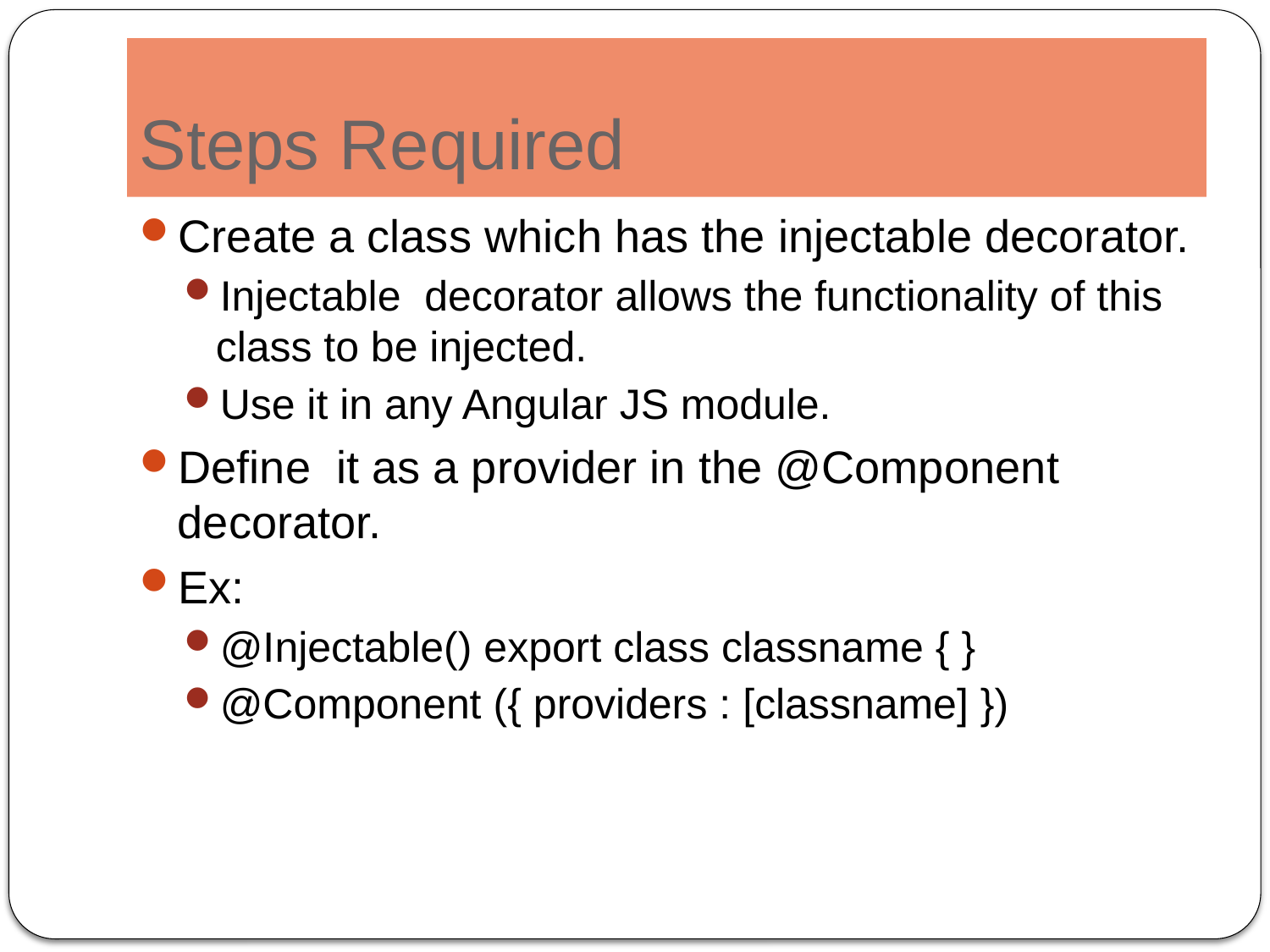

# Steps Required
Create a class which has the injectable decorator.
Injectable  decorator allows the functionality of this class to be injected.
Use it in any Angular JS module.
Define  it as a provider in the @Component decorator.
Ex:
@Injectable() export class classname { }
@Component ({ providers : [classname] })